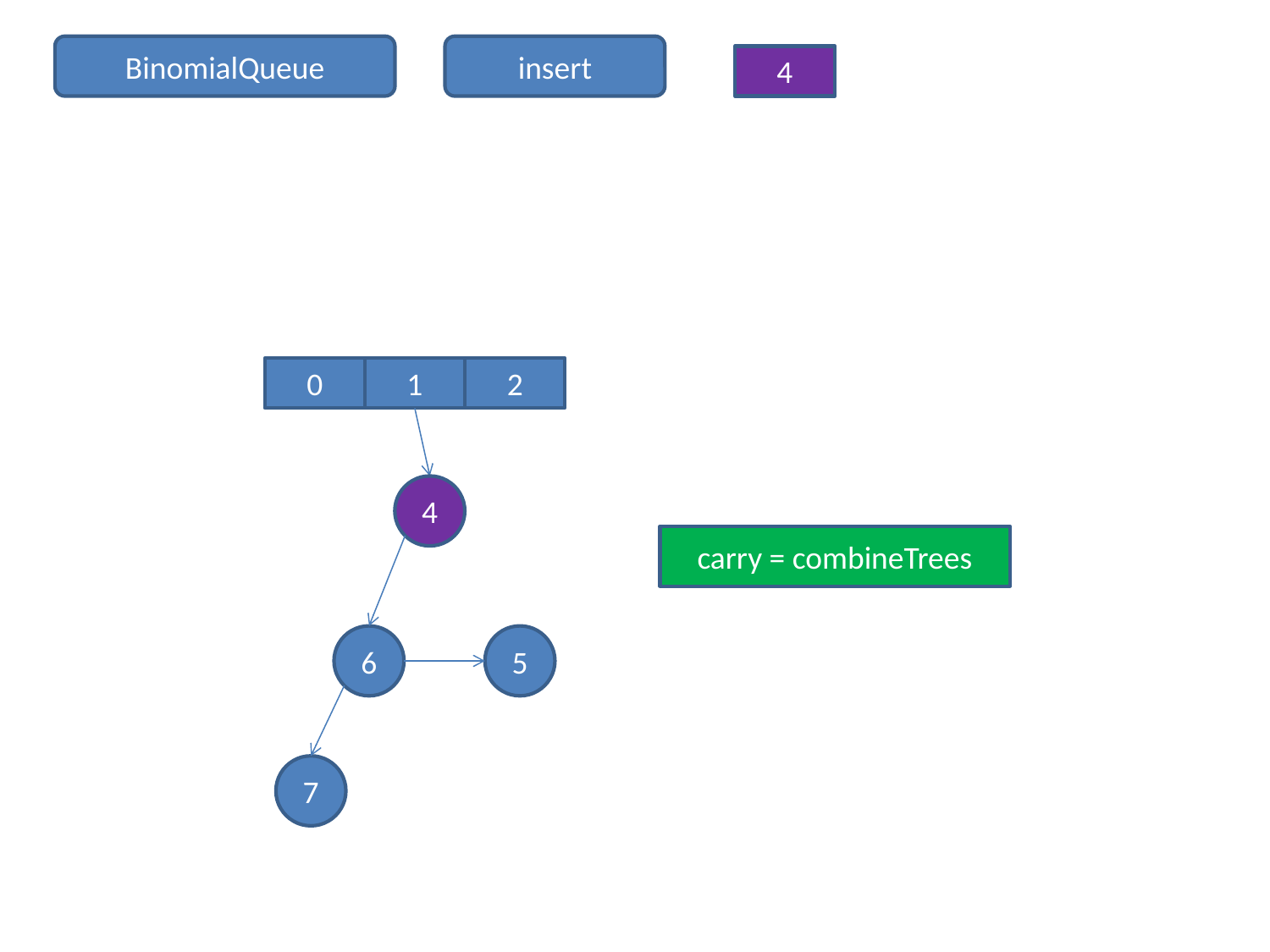

BinomialQueue
insert
4
0
2
1
4
carry = combineTrees
6
5
7